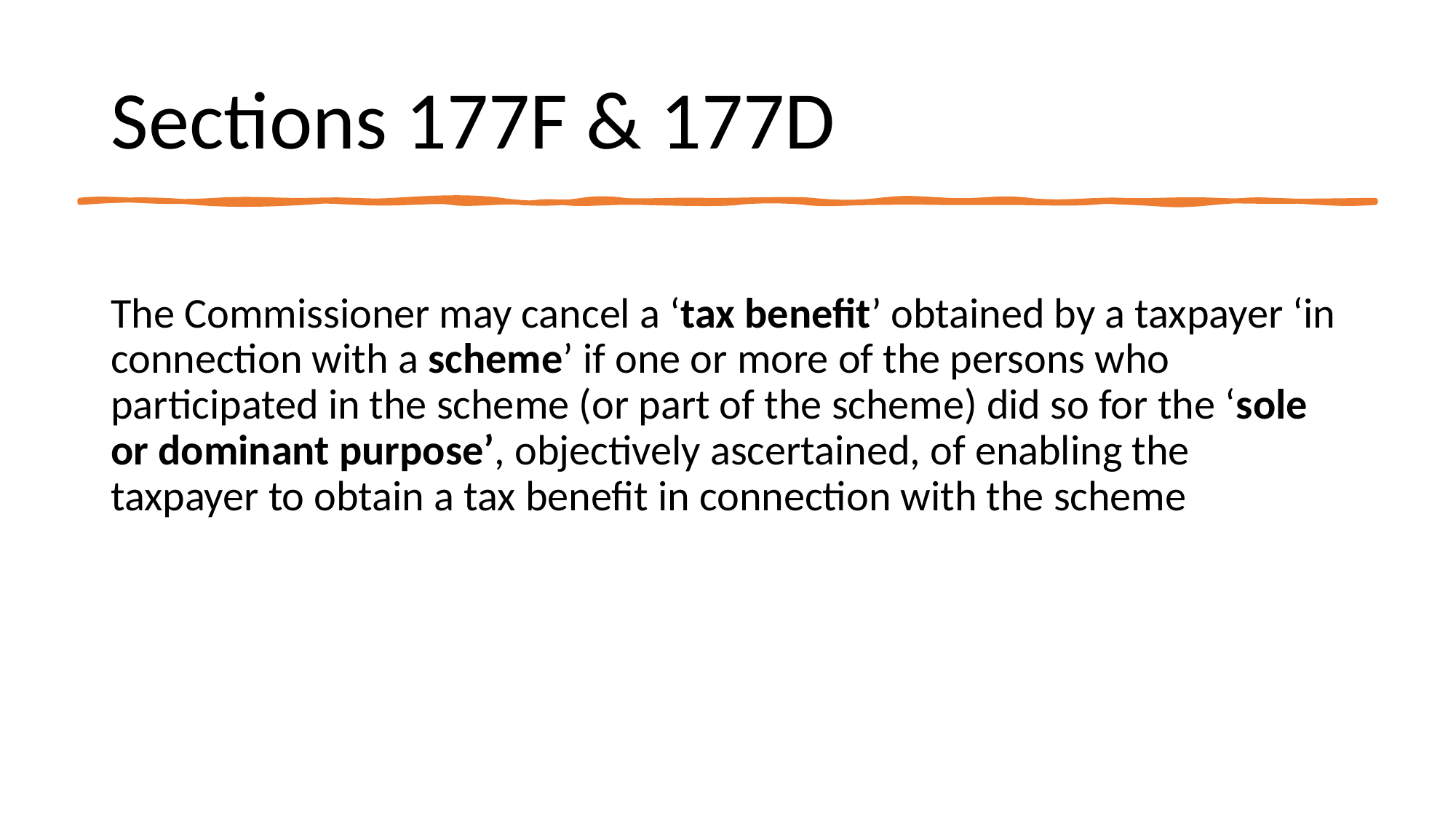

# Sections 177F & 177D

The Commissioner may cancel a ‘tax benefit’ obtained by a taxpayer ‘in connection with a scheme’ if one or more of the persons who participated in the scheme (or part of the scheme) did so for the ‘sole or dominant purpose’, objectively ascertained, of enabling the taxpayer to obtain a tax benefit in connection with the scheme